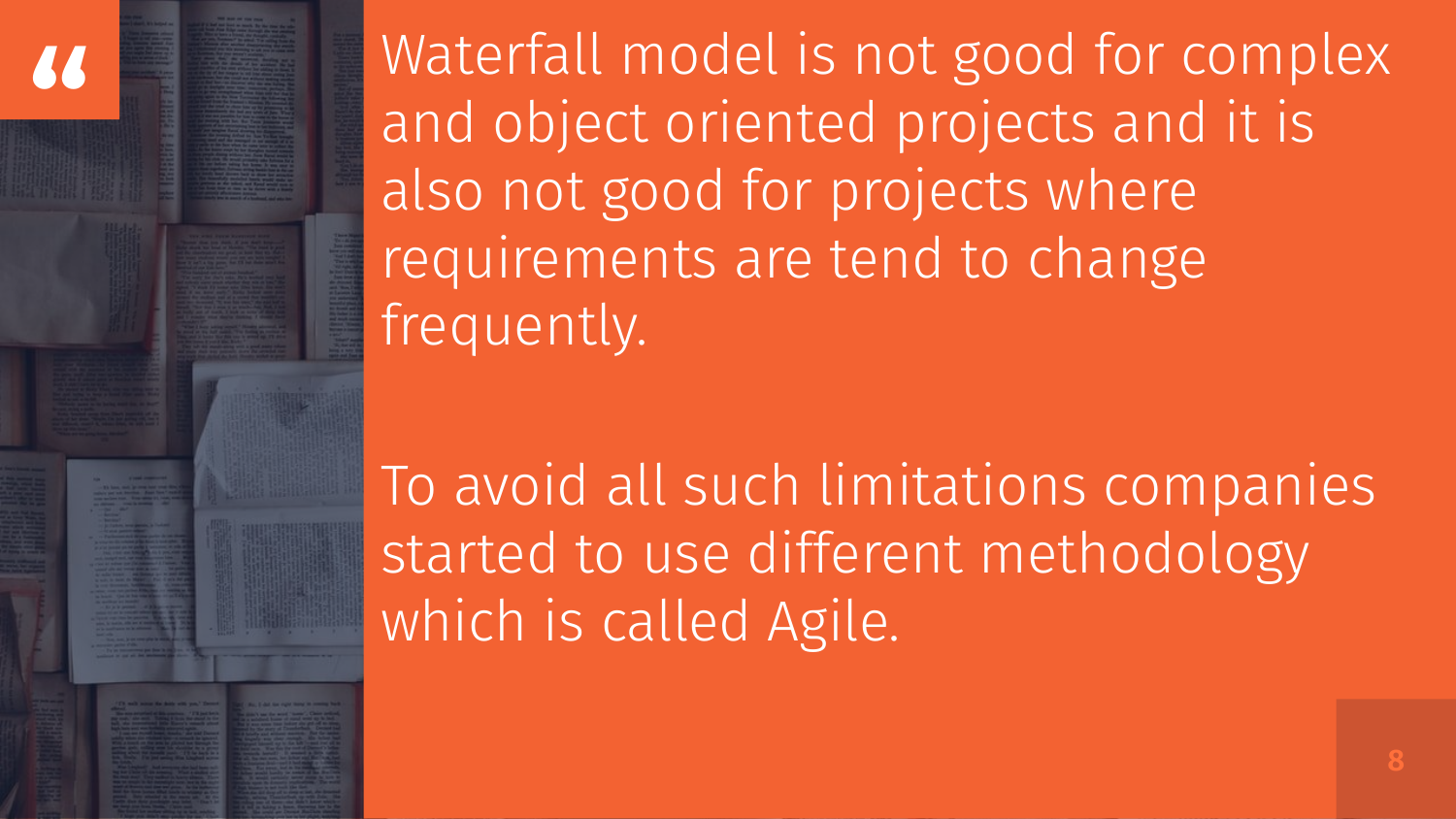

Waterfall model is not good for complex and object oriented projects and it is also not good for projects where requirements are tend to change frequently.

To avoid all such limitations companies started to use different methodology which is called Agile.
8